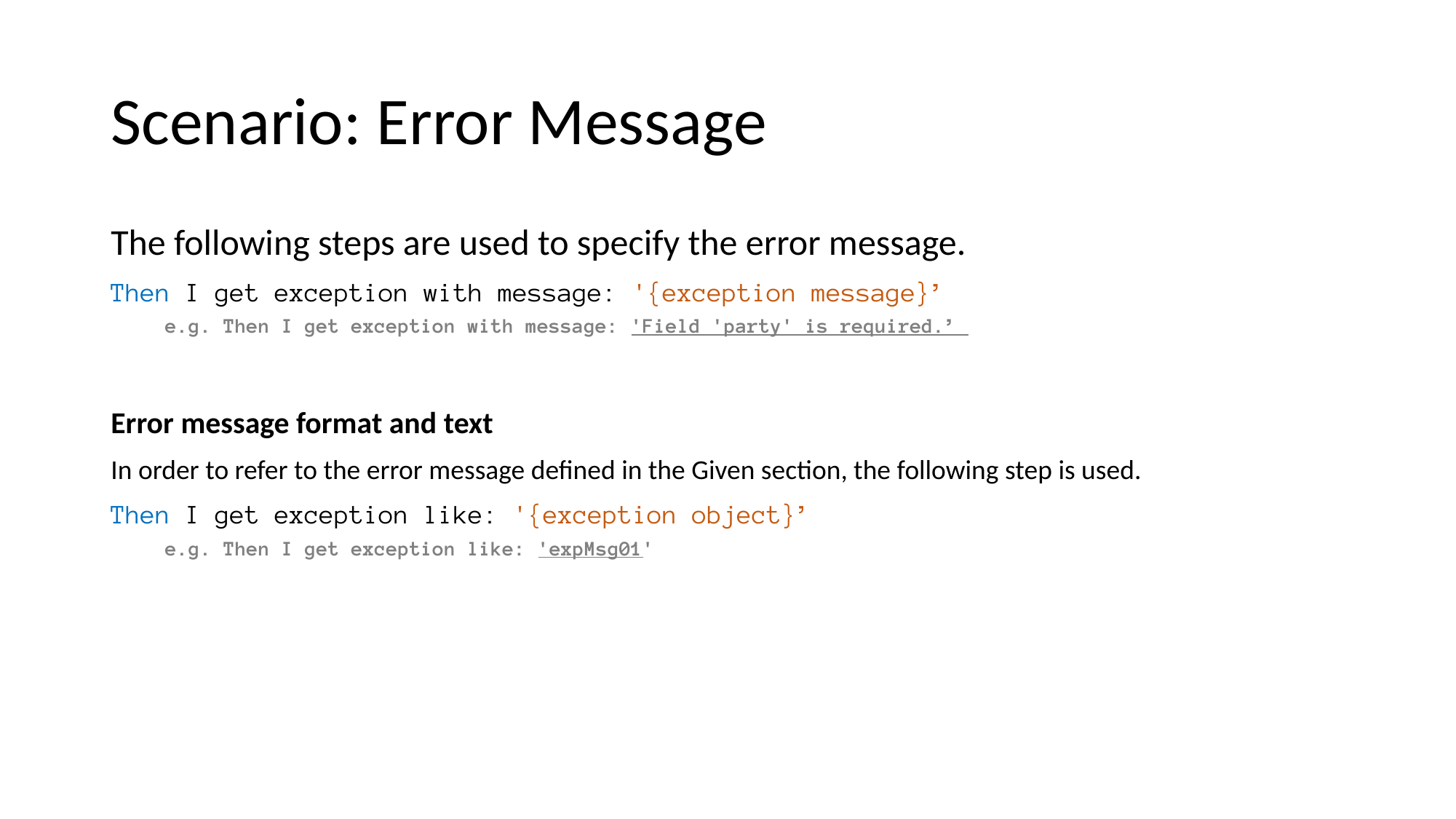

# Scenario: Error Message
The following steps are used to specify the error message.
Then I get exception with message: '{exception message}’
e.g. Then I get exception with message: 'Field 'party' is required.’

Error message format and text
In order to refer to the error message defined in the Given section, the following step is used.
Then I get exception like: '{exception object}’
e.g. Then I get exception like: 'expMsg01'